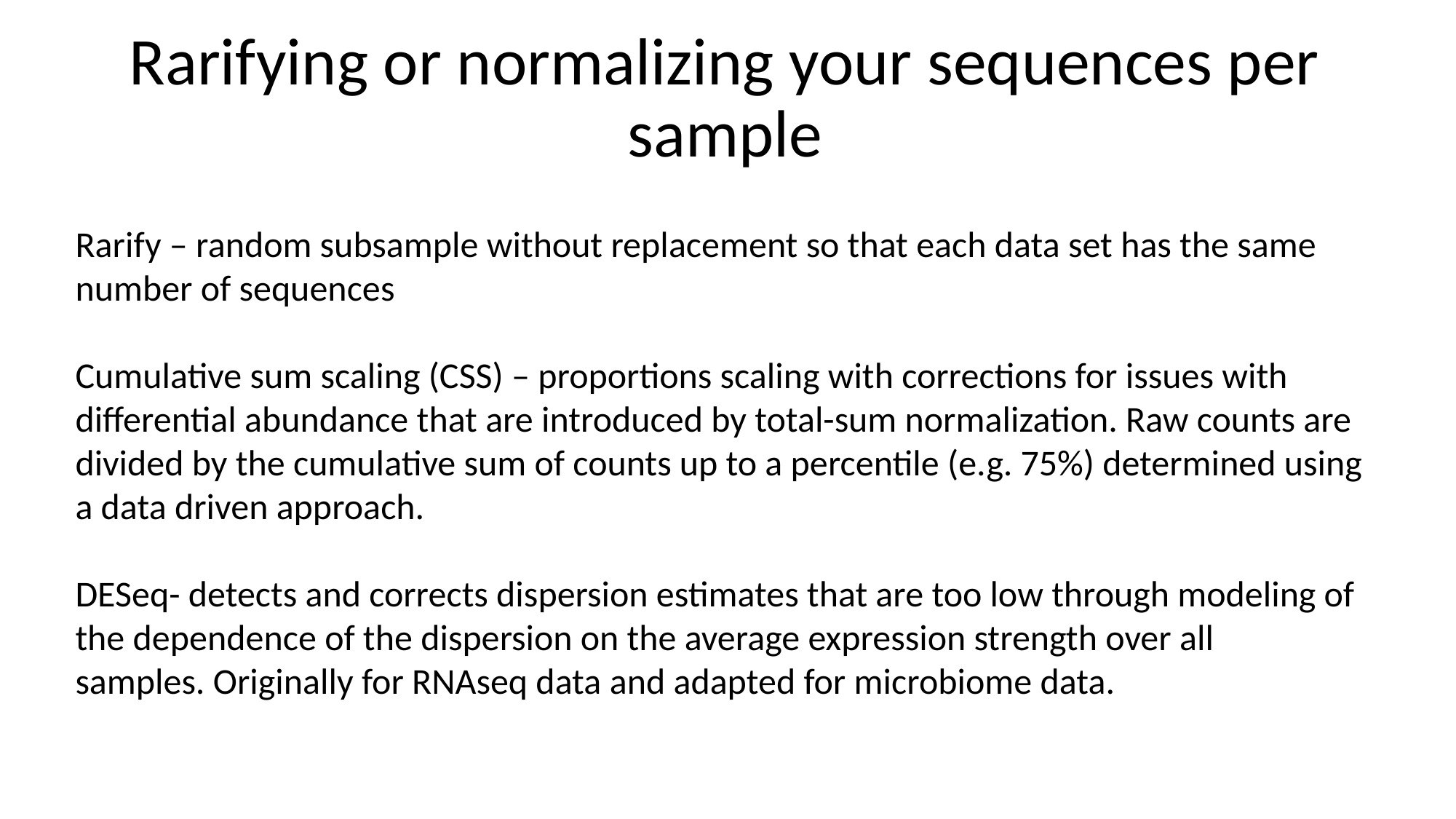

# Rarifying or normalizing your sequences per sample
Rarify – random subsample without replacement so that each data set has the same number of sequences

Cumulative sum scaling (CSS) – proportions scaling with corrections for issues with differential abundance that are introduced by total-sum normalization. Raw counts are divided by the cumulative sum of counts up to a percentile (e.g. 75%) determined using a data driven approach.

DESeq- detects and corrects dispersion estimates that are too low through modeling of the dependence of the dispersion on the average expression strength over all samples. Originally for RNAseq data and adapted for microbiome data.